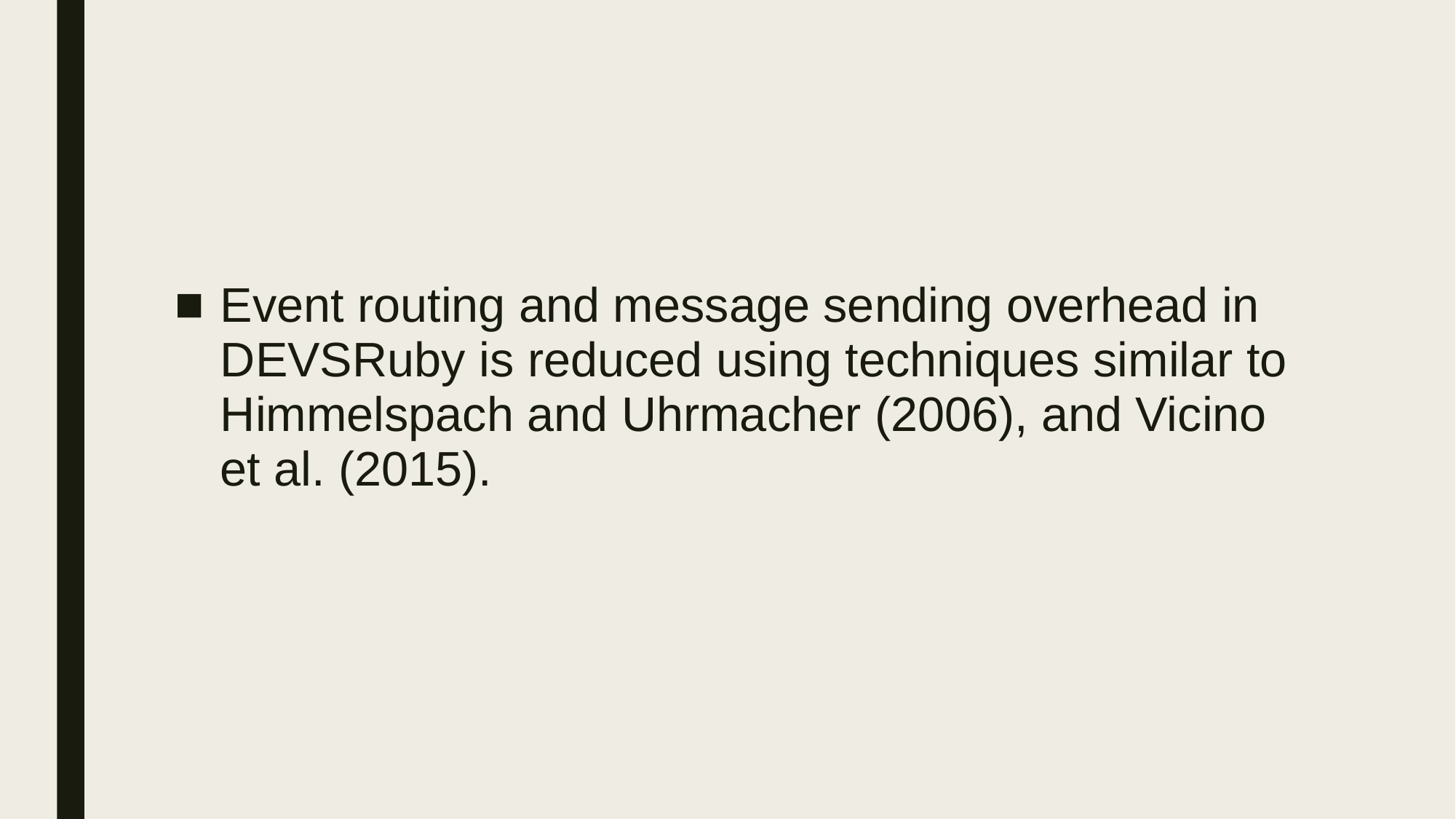

#
Event routing and message sending overhead in DEVSRuby is reduced using techniques similar to Himmelspach and Uhrmacher (2006), and Vicino et al. (2015).